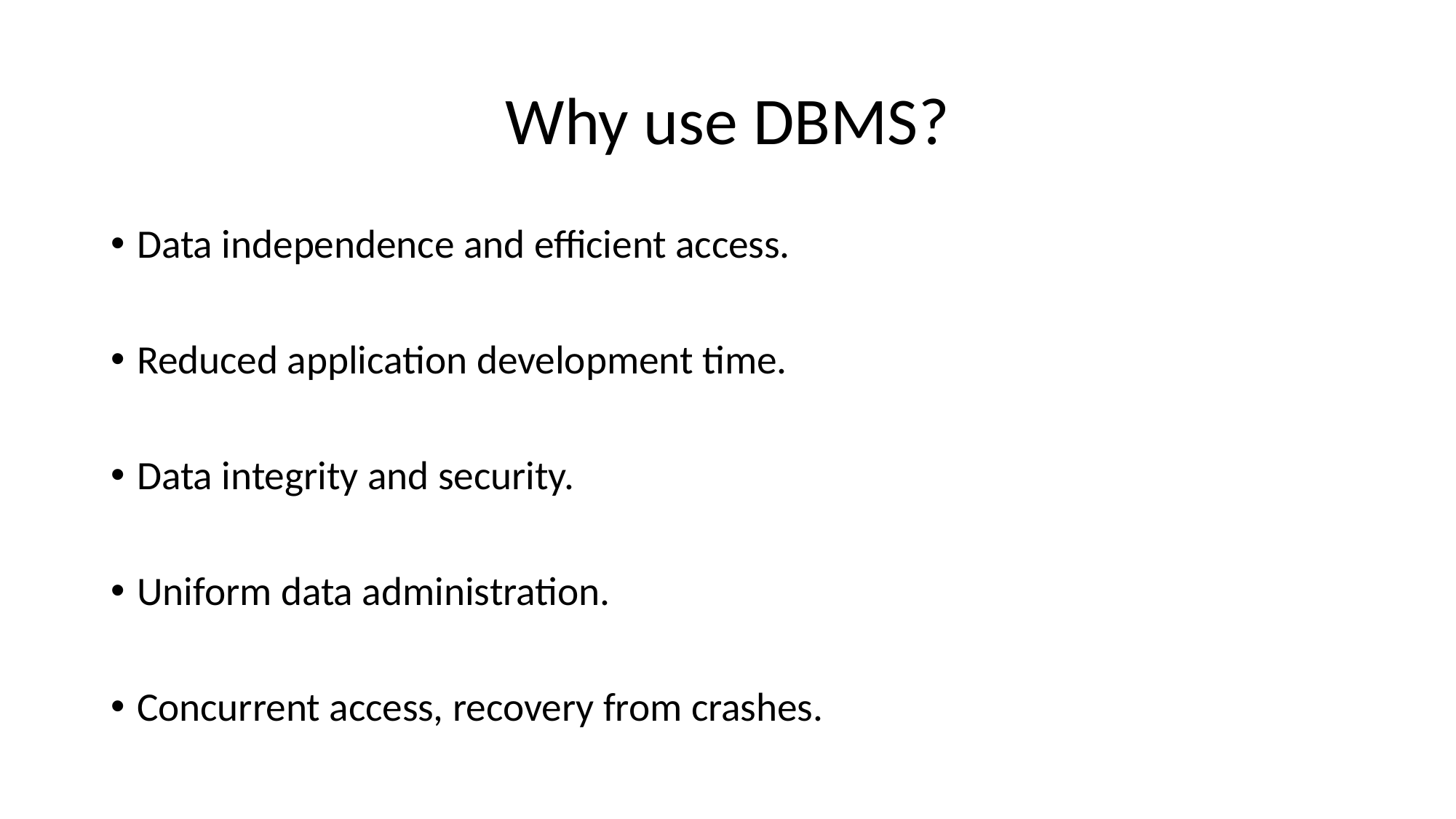

# Why use DBMS?
Data independence and efficient access.

Reduced application development time.

Data integrity and security.

Uniform data administration.

Concurrent access, recovery from crashes.